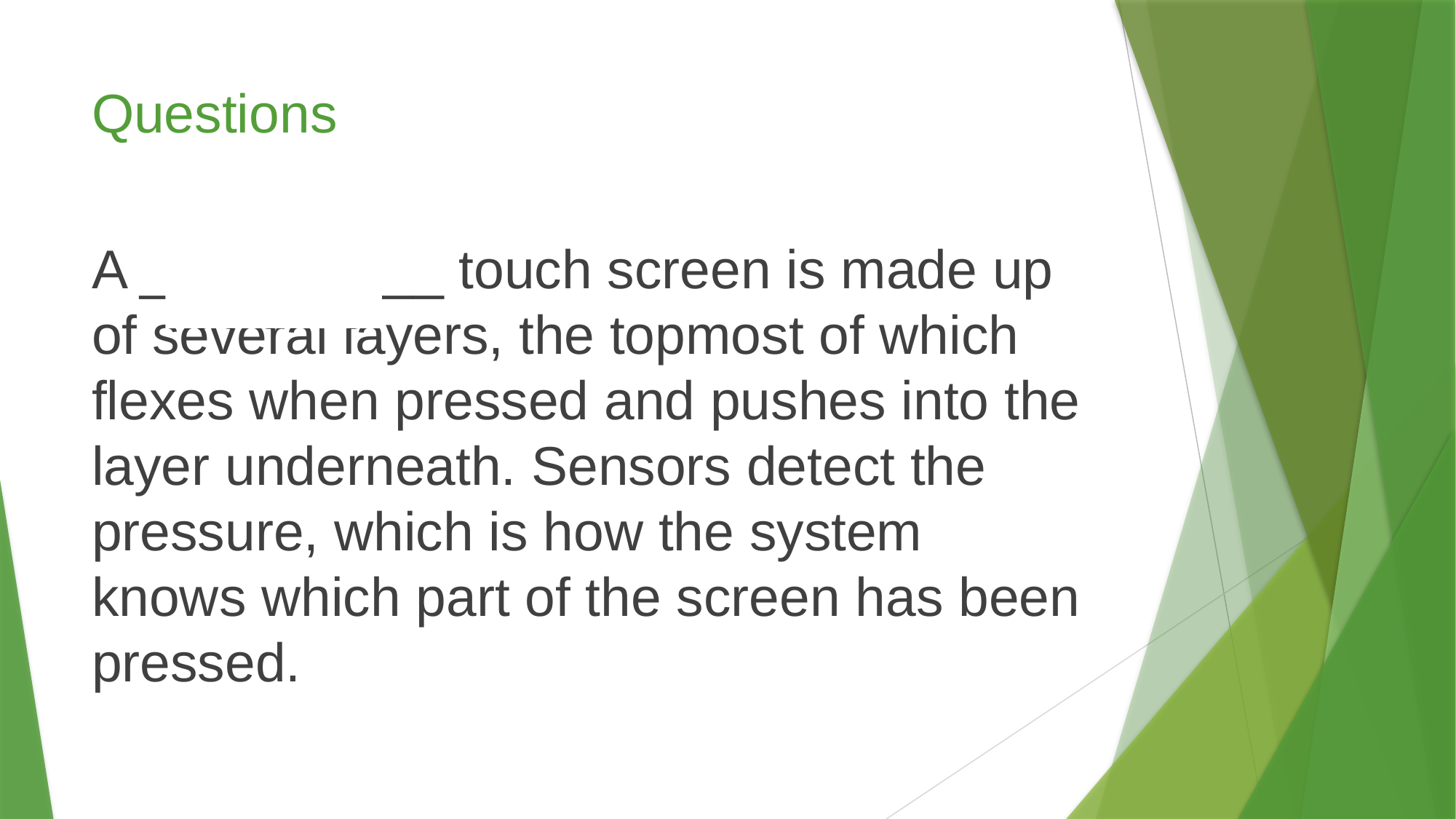

# Questions
A __________ touch screen is made up of several layers, the topmost of which flexes when pressed and pushes into the layer underneath. Sensors detect the pressure, which is how the system knows which part of the screen has been pressed.

resistive